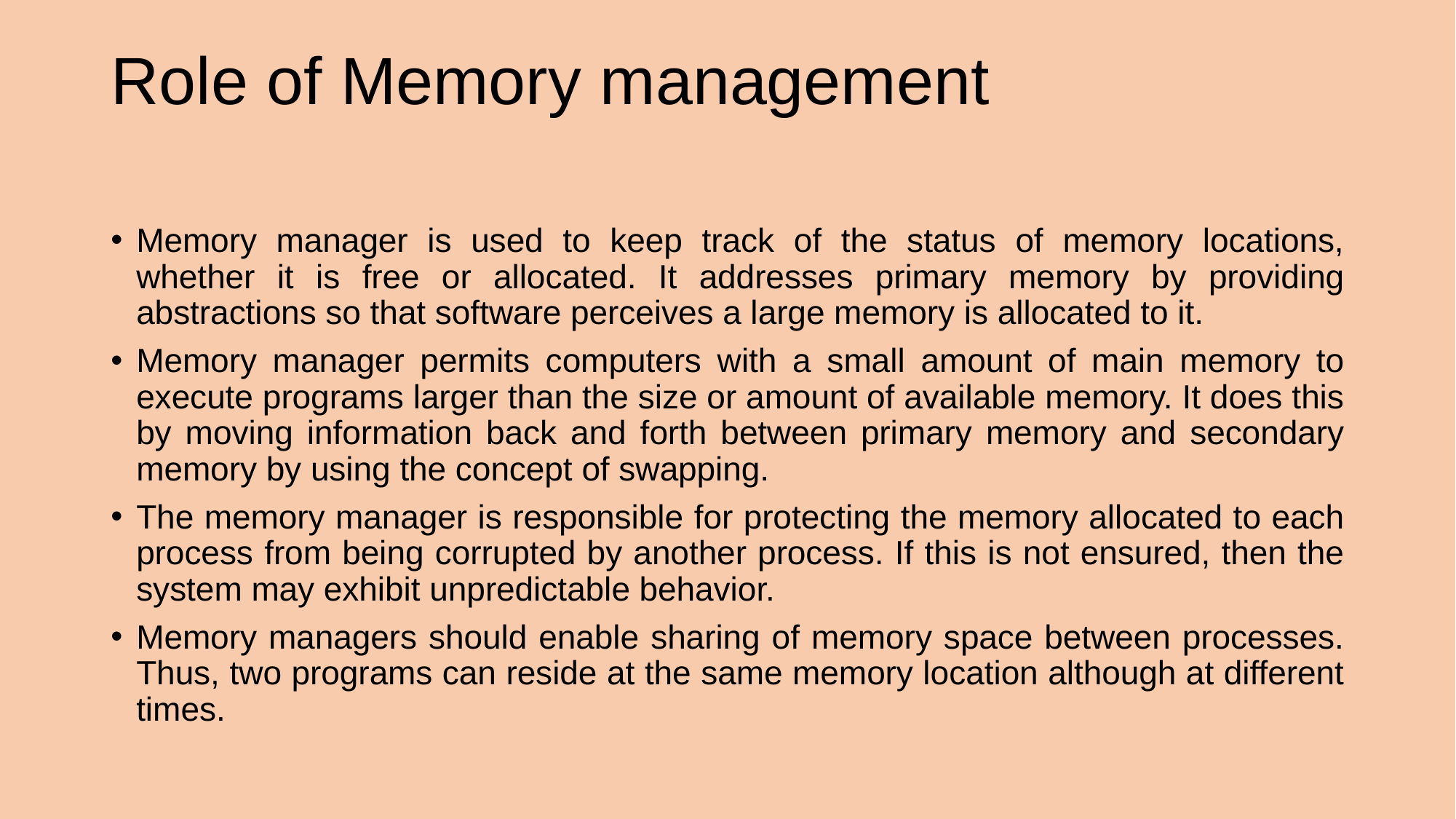

# Role of Memory management
Memory manager is used to keep track of the status of memory locations, whether it is free or allocated. It addresses primary memory by providing abstractions so that software perceives a large memory is allocated to it.
Memory manager permits computers with a small amount of main memory to execute programs larger than the size or amount of available memory. It does this by moving information back and forth between primary memory and secondary memory by using the concept of swapping.
The memory manager is responsible for protecting the memory allocated to each process from being corrupted by another process. If this is not ensured, then the system may exhibit unpredictable behavior.
Memory managers should enable sharing of memory space between processes. Thus, two programs can reside at the same memory location although at different times.